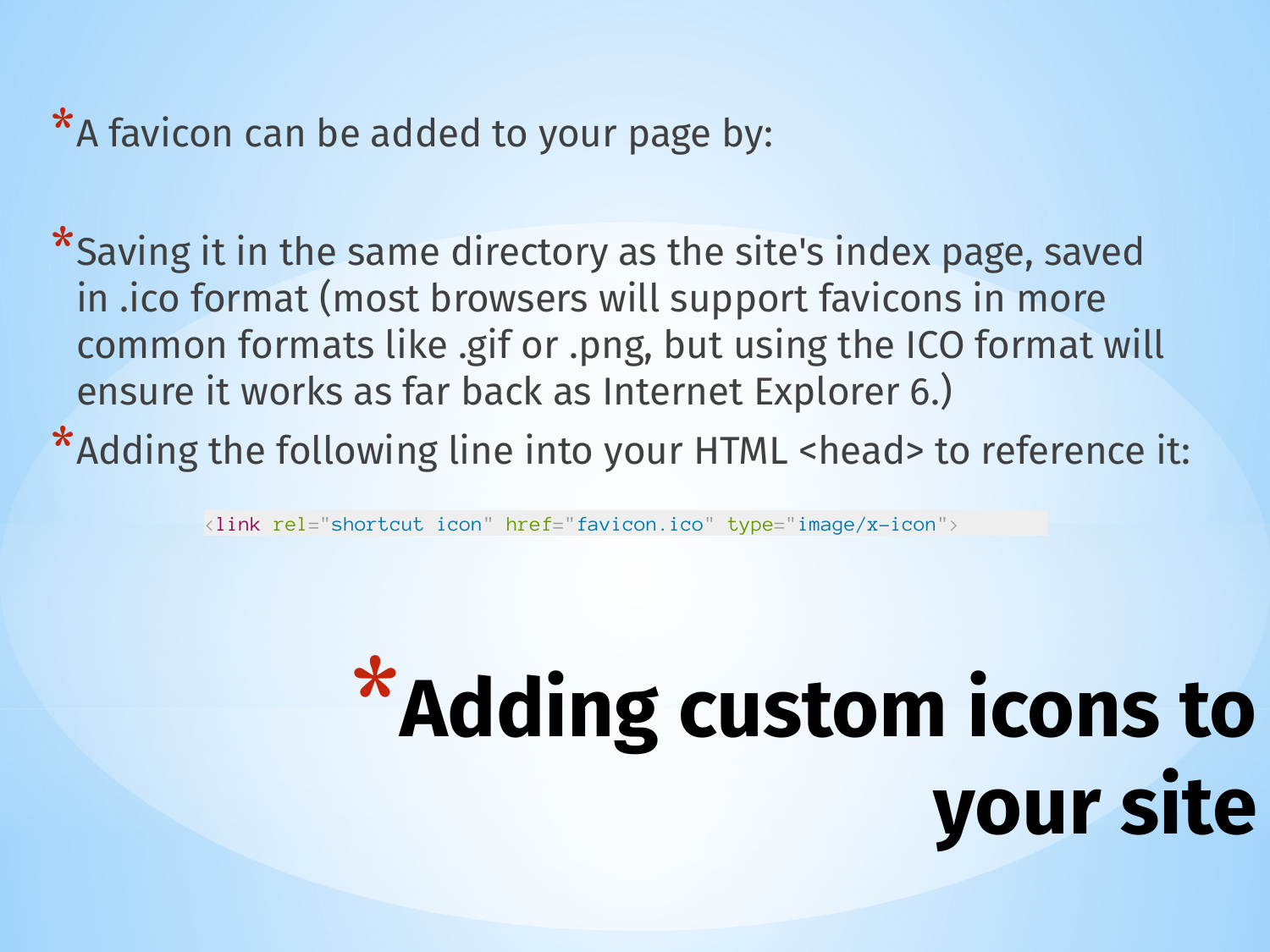

A favicon can be added to your page by:

Saving it in the same directory as the site's index page, saved in .ico format (most browsers will support favicons in more common formats like .gif or .png, but using the ICO format will ensure it works as far back as Internet Explorer 6.)
Adding the following line into your HTML <head> to reference it:

<link rel="shortcut icon" href="favicon.ico" type="image/x-icon">
# Adding custom icons to your site